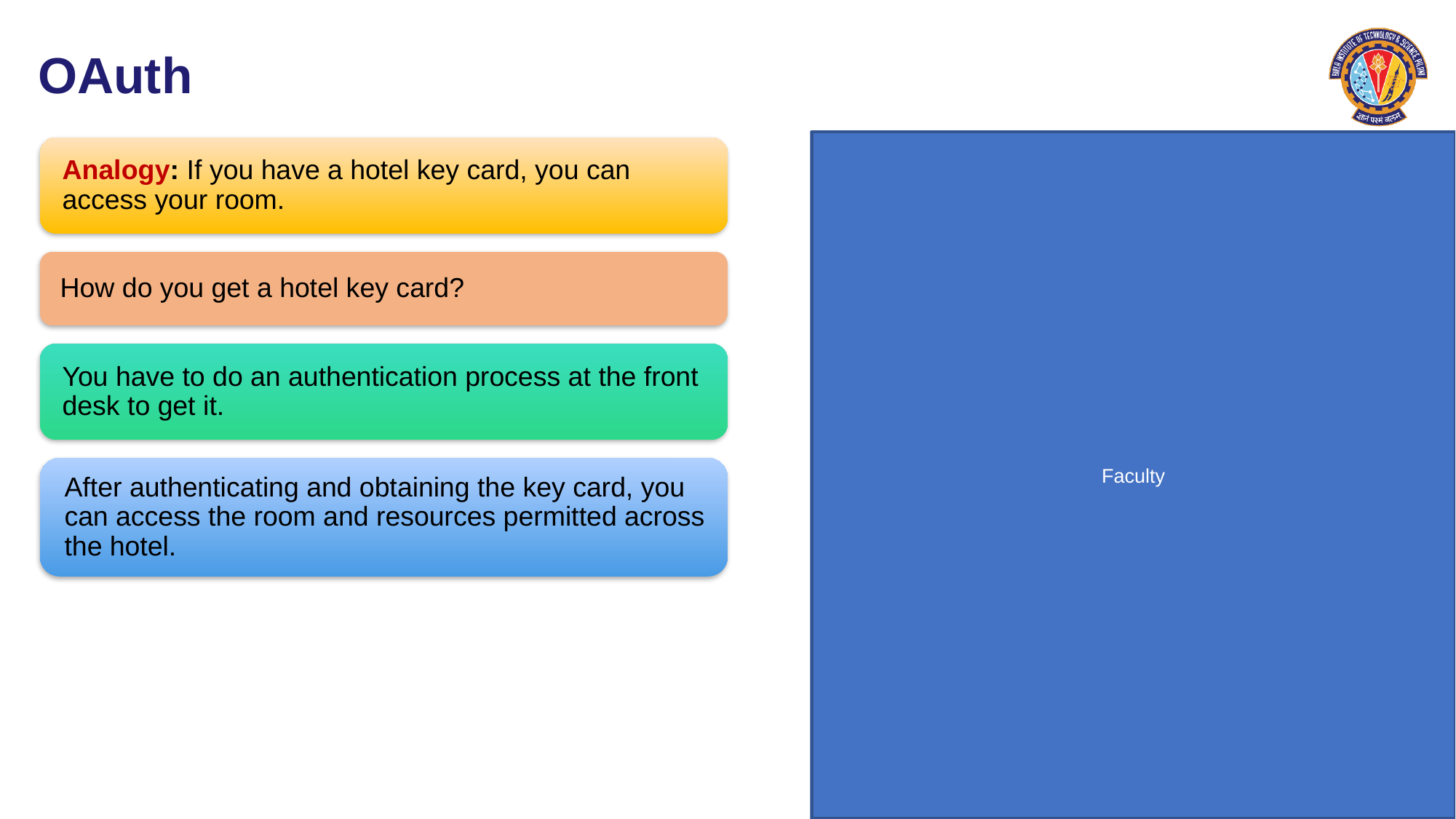

# OAuth
Analogy: If you have a hotel key card, you can access your room.
How do you get a hotel key card?
You have to do an authentication process at the front desk to get it.
After authenticating and obtaining the key card, you can access the room and resources permitted across the hotel.